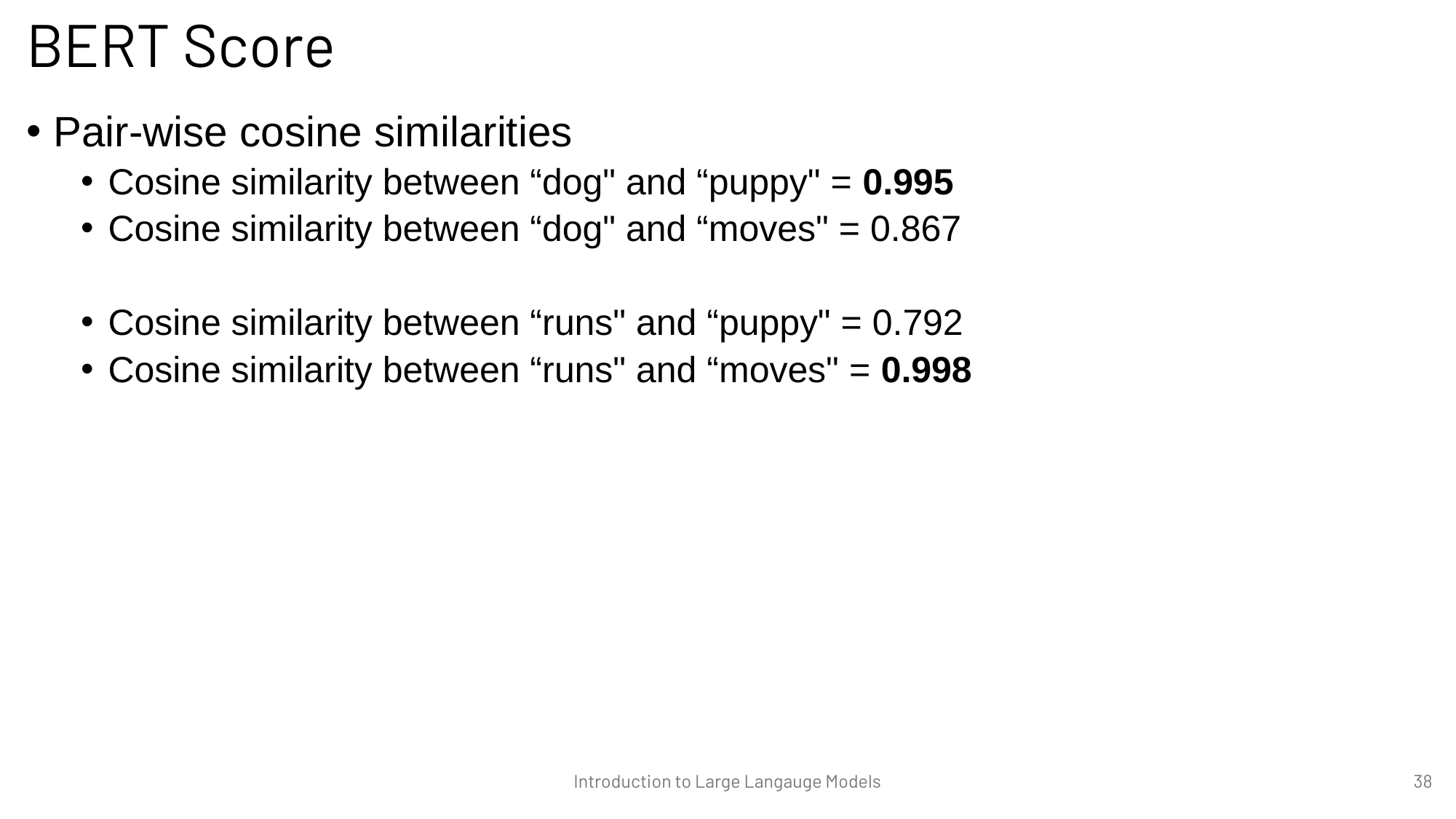

# BERT Score
Pair-wise cosine similarities
Cosine similarity between “dog" and “puppy" = 0.995
Cosine similarity between “dog" and “moves" = 0.867

Cosine similarity between “runs" and “puppy" = 0.792
Cosine similarity between “runs" and “moves" = 0.998

Introduction to Large Langauge Models
38